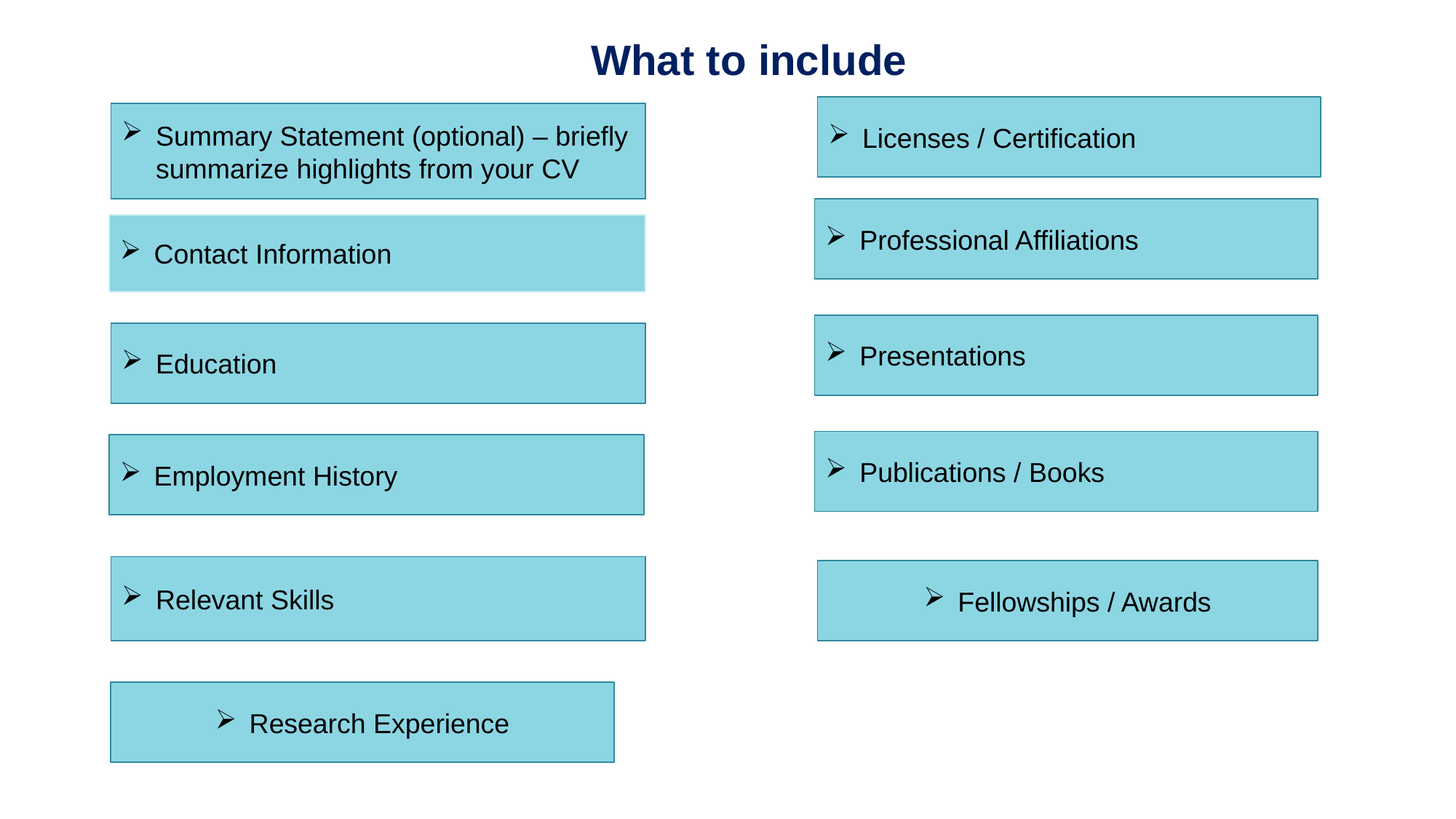

What to include
Licenses / Certification
Summary Statement (optional) – briefly summarize highlights from your CV
Professional Affiliations
Contact Information
Presentations
Education
Publications / Books
Employment History
Relevant Skills
Fellowships / Awards
Research Experience